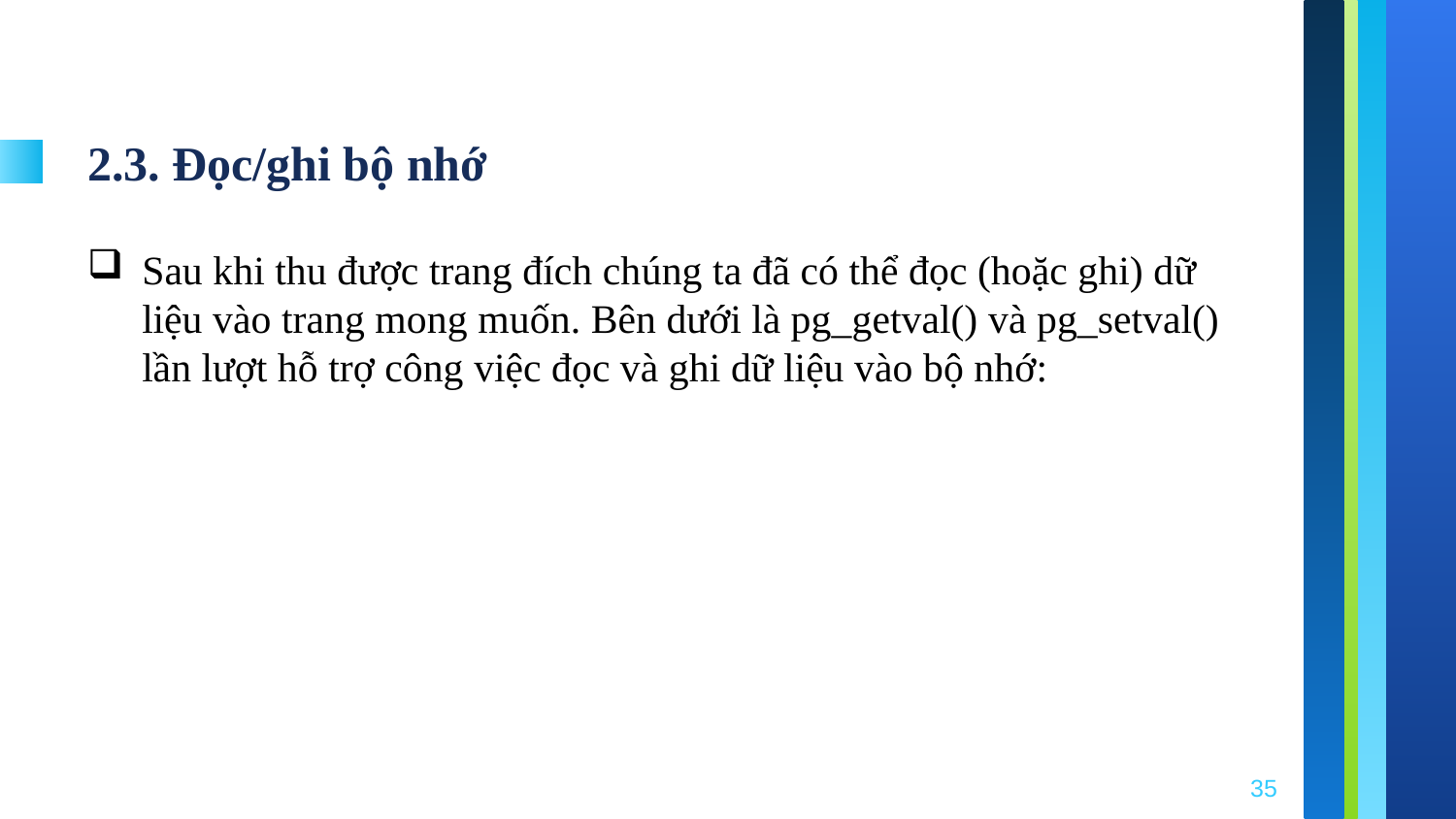

# 2.3. Đọc/ghi bộ nhớ

Sau khi thu được trang đích chúng ta đã có thể đọc (hoặc ghi) dữ liệu vào trang mong muốn. Bên dưới là pg_getval() và pg_setval() lần lượt hỗ trợ công việc đọc và ghi dữ liệu vào bộ nhớ:
35